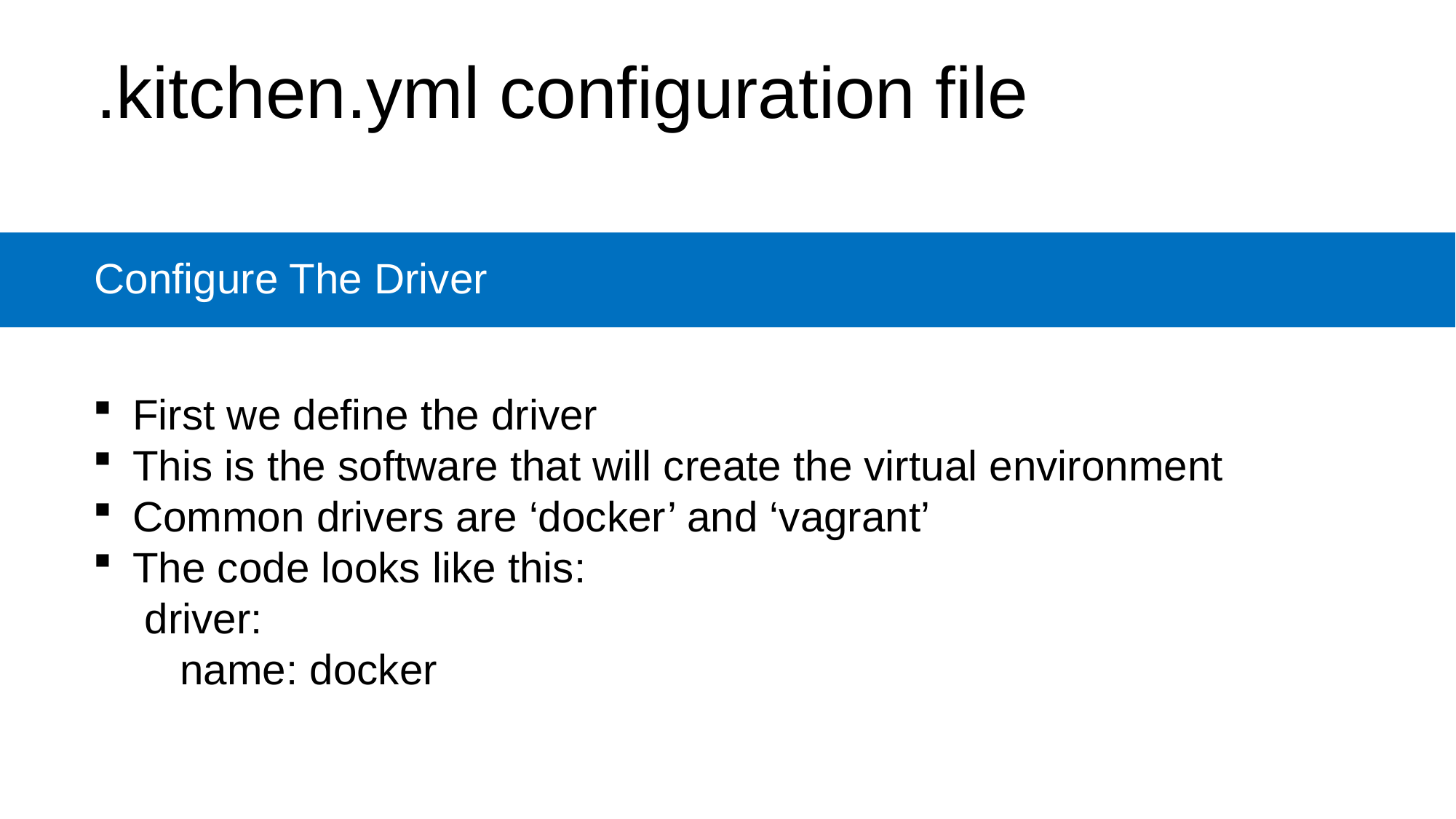

# .kitchen.yml configuration file

Configure The Driver
First we define the driver
This is the software that will create the virtual environment
Common drivers are ‘docker’ and ‘vagrant’
The code looks like this:
 driver:
    name: docker